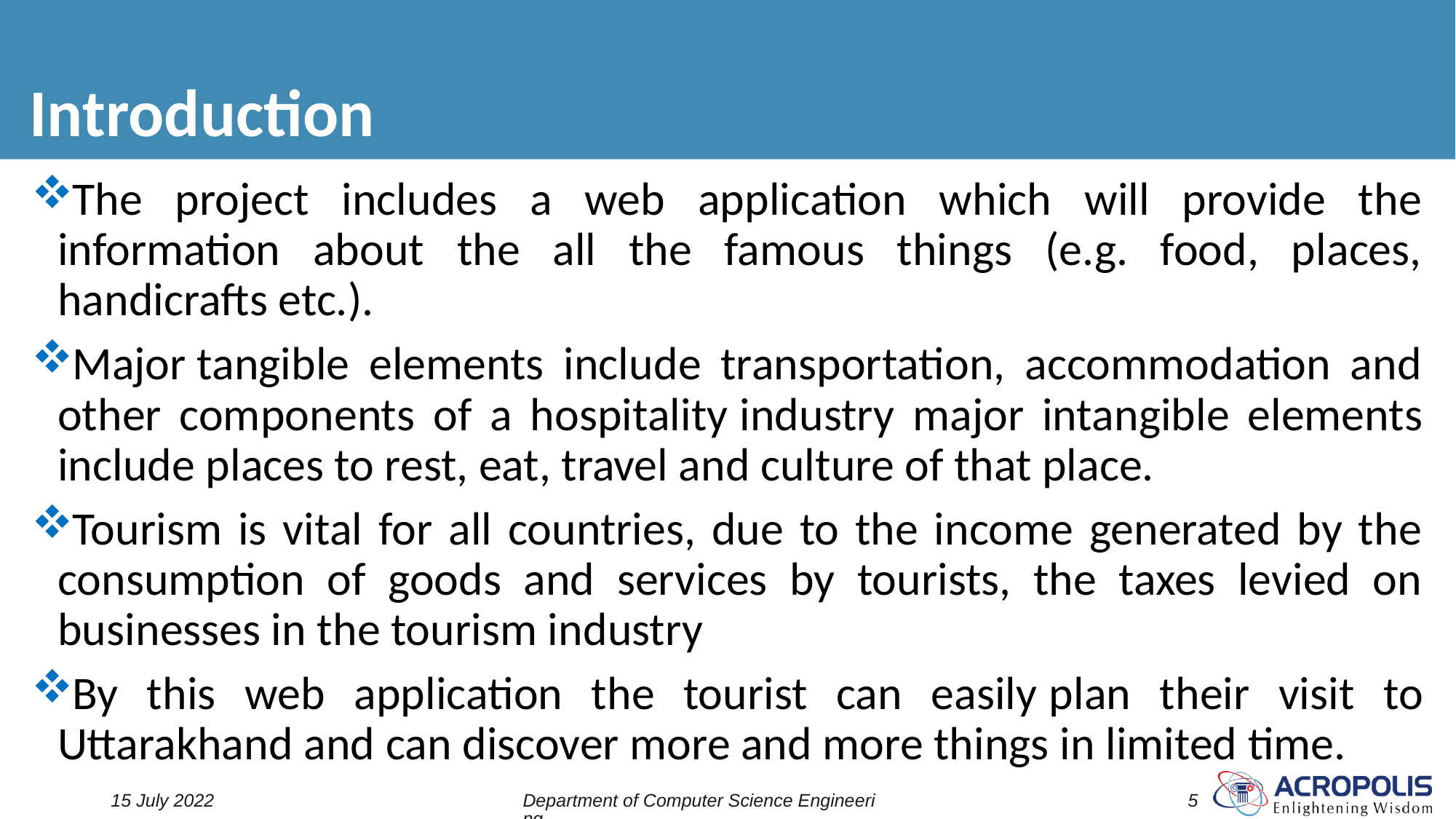

# Introduction
The project includes a web application which will provide the information about the all the famous things (e.g. food, places, handicrafts etc.).
Major tangible elements include transportation, accommodation and other components of a hospitality industry major intangible elements include places to rest, eat, travel and culture of that place.
Tourism is vital for all countries, due to the income generated by the consumption of goods and services by tourists, the taxes levied on businesses in the tourism industry
By this web application the tourist can easily plan their visit to Uttarakhand and can discover more and more things in limited time.

15 July 2022
Department of Computer Science Engineering
5